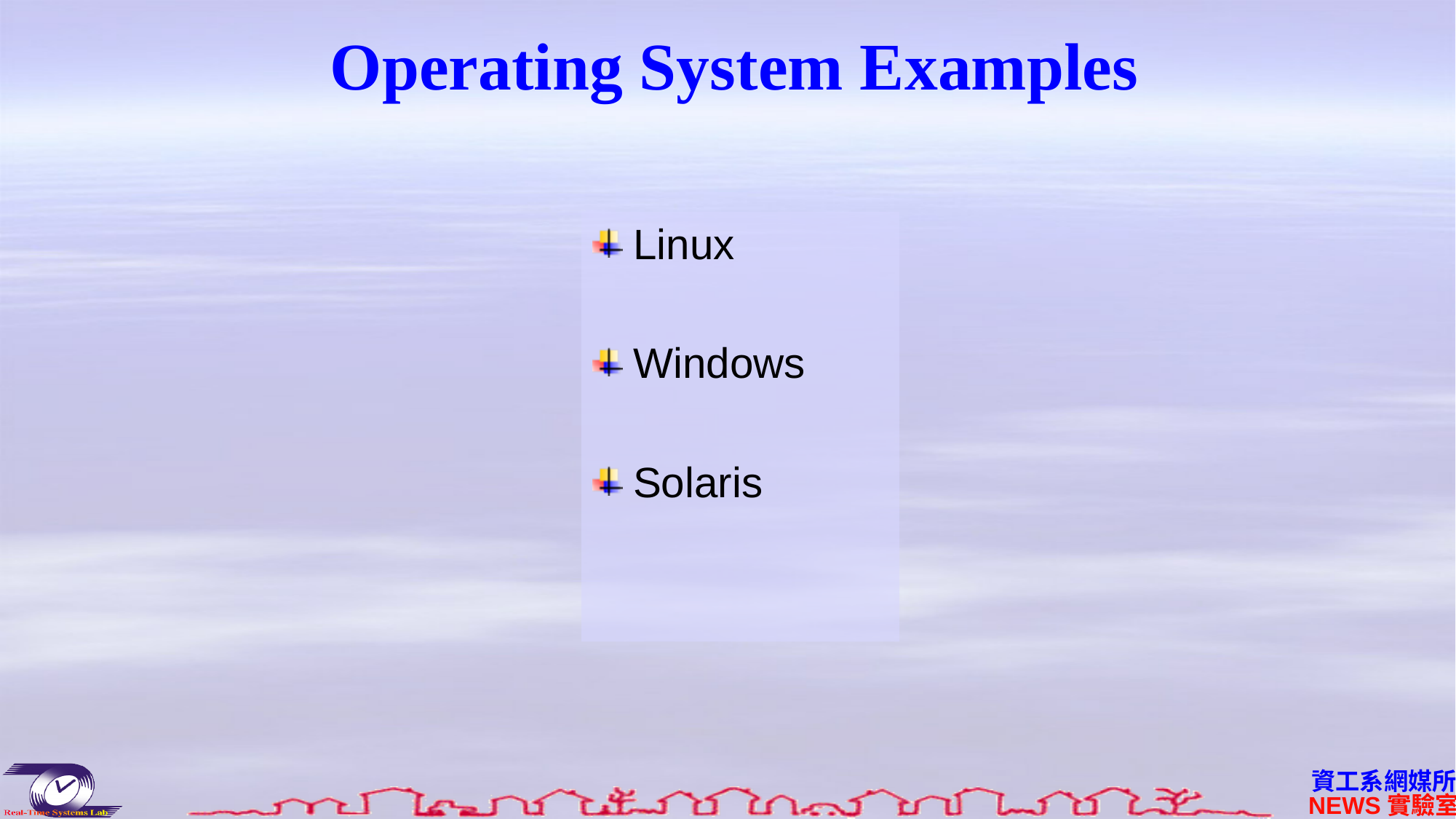

# Operating System Examples
Linux

Windows

Solaris